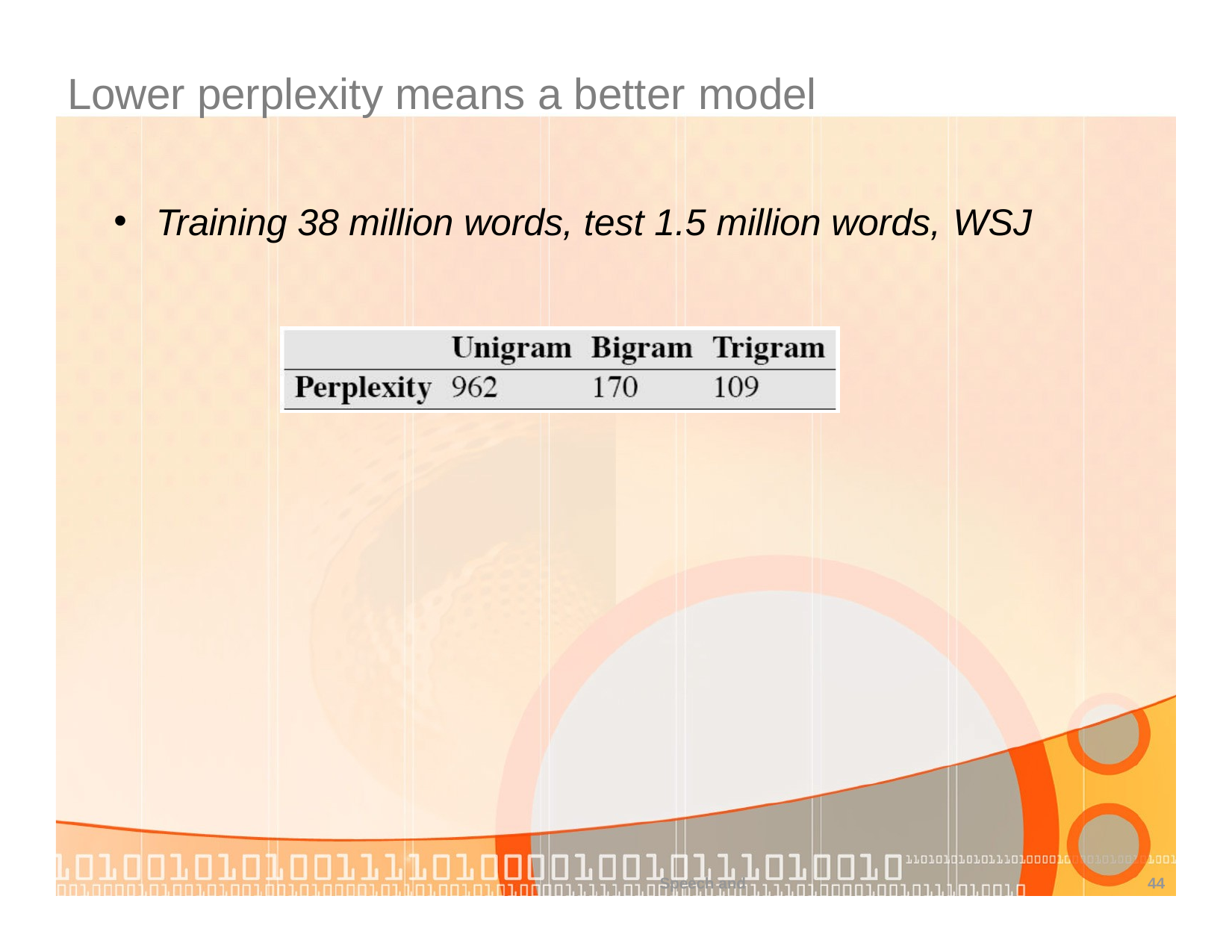

# Lower perplexity means a better model
Training 38 million words, test 1.5 million words, WSJ

Speech and
44